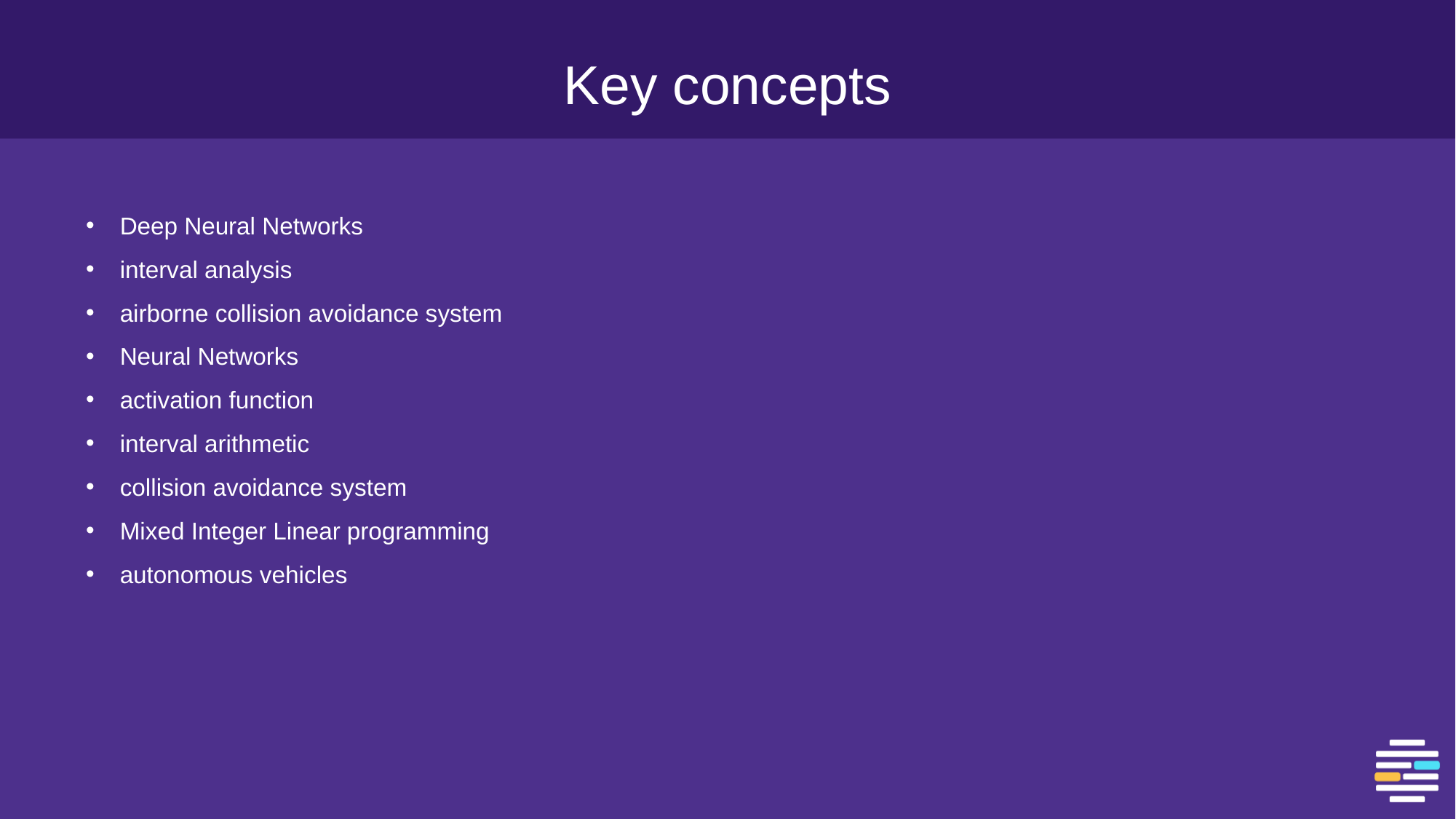

# Key concepts
Deep Neural Networks
interval analysis
airborne collision avoidance system
Neural Networks
activation function
interval arithmetic
collision avoidance system
Mixed Integer Linear programming
autonomous vehicles